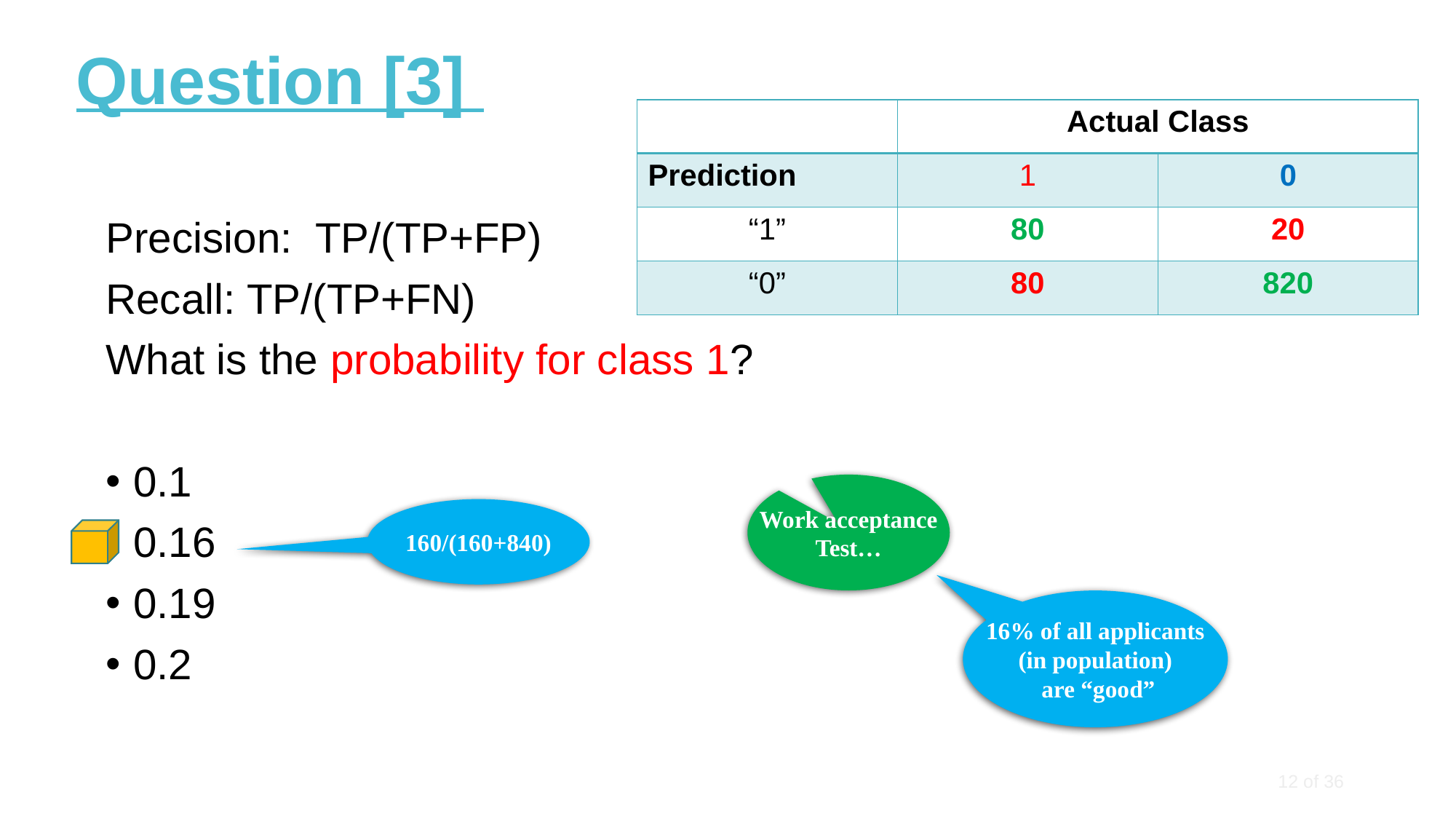

# Question [3]
|  | Actual Class |  |
| --- | --- | --- |
| Prediction | 1 | 0 |
| “1” | 80 | 20 |
| “0” | 80 | 820 |

Precision:  TP/(TP+FP)
Recall: TP/(TP+FN)
What is the probability for class 1?

0.1
0.16
0.19
0.2

Work acceptance
Test…
160/(160+840)

16% of all applicants
(in population)
 are “good”
12